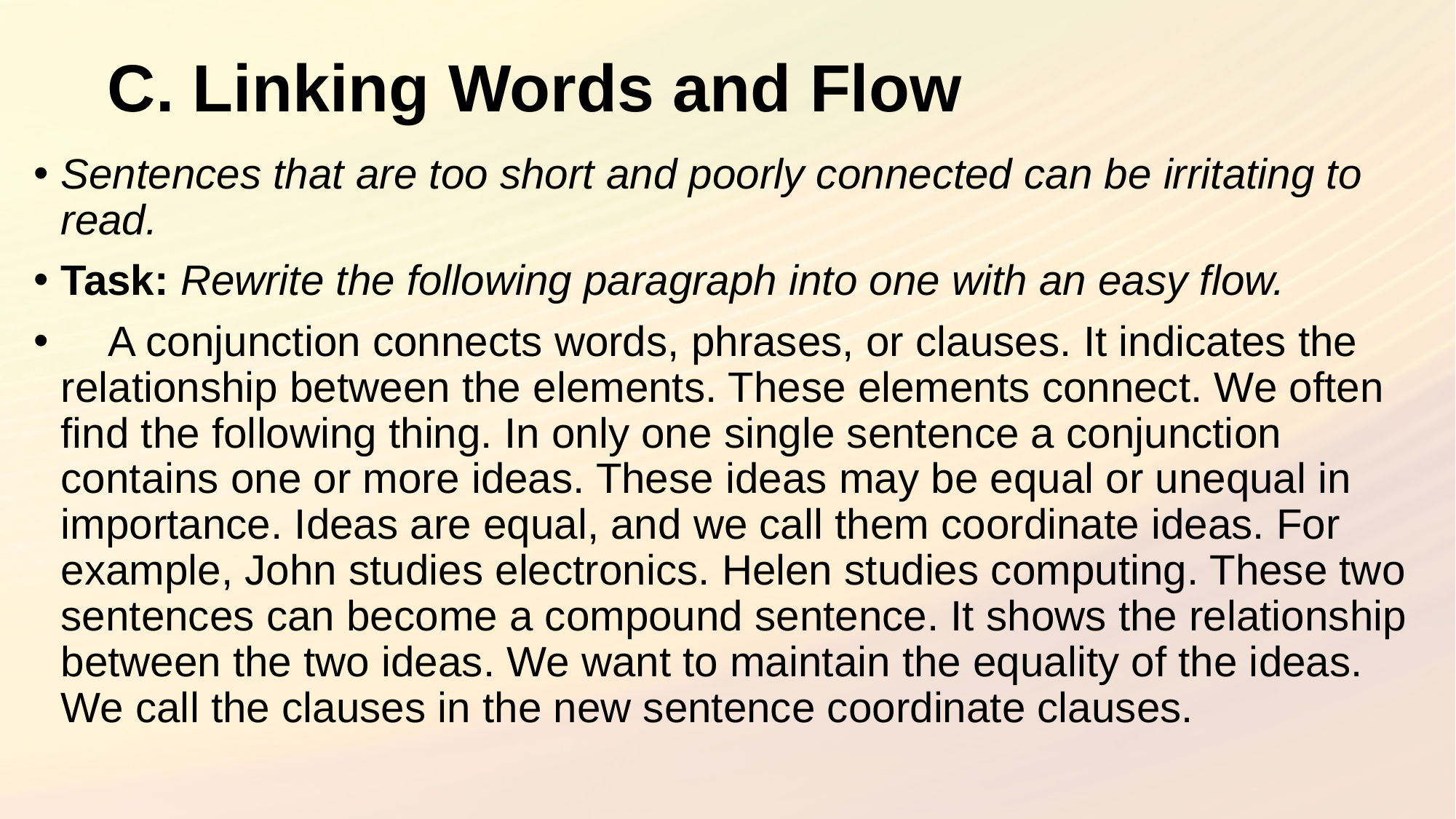

# C. Linking Words and Flow
Sentences that are too short and poorly connected can be irritating to read.
Task: Rewrite the following paragraph into one with an easy flow.
    A conjunction connects words, phrases, or clauses. It indicates the relationship between the elements. These elements connect. We often find the following thing. In only one single sentence a conjunction contains one or more ideas. These ideas may be equal or unequal in importance. Ideas are equal, and we call them coordinate ideas. For example, John studies electronics. Helen studies computing. These two sentences can become a compound sentence. It shows the relationship between the two ideas. We want to maintain the equality of the ideas. We call the clauses in the new sentence coordinate clauses.